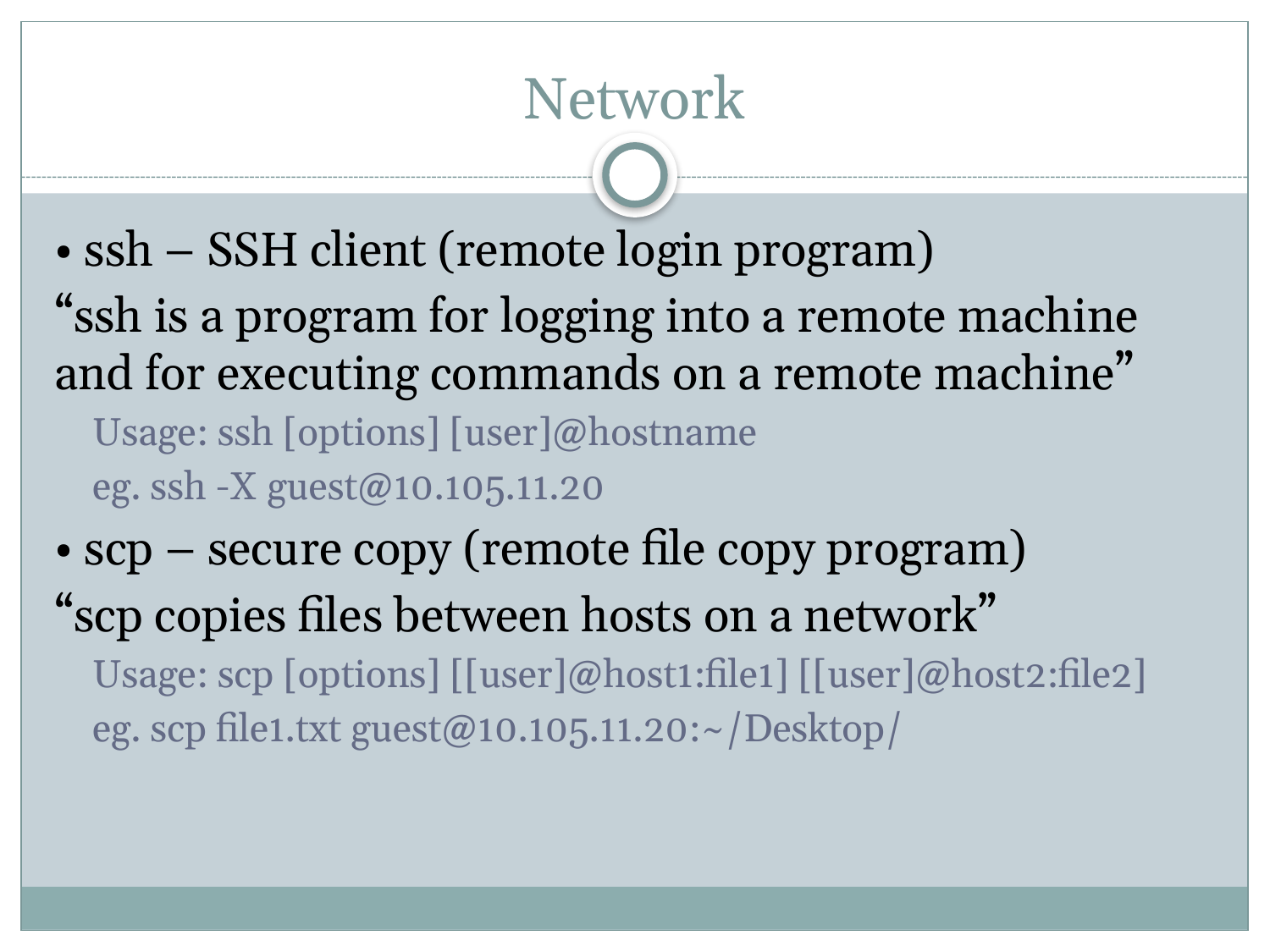

# Network
• ssh – SSH client (remote login program)
“ssh is a program for logging into a remote machine and for executing commands on a remote machine”
Usage: ssh [options] [user]@hostname
eg. ssh -X guest@10.105.11.20
• scp – secure copy (remote file copy program)
“scp copies files between hosts on a network”
Usage: scp [options] [[user]@host1:file1] [[user]@host2:file2]
eg. scp file1.txt guest@10.105.11.20:~/Desktop/